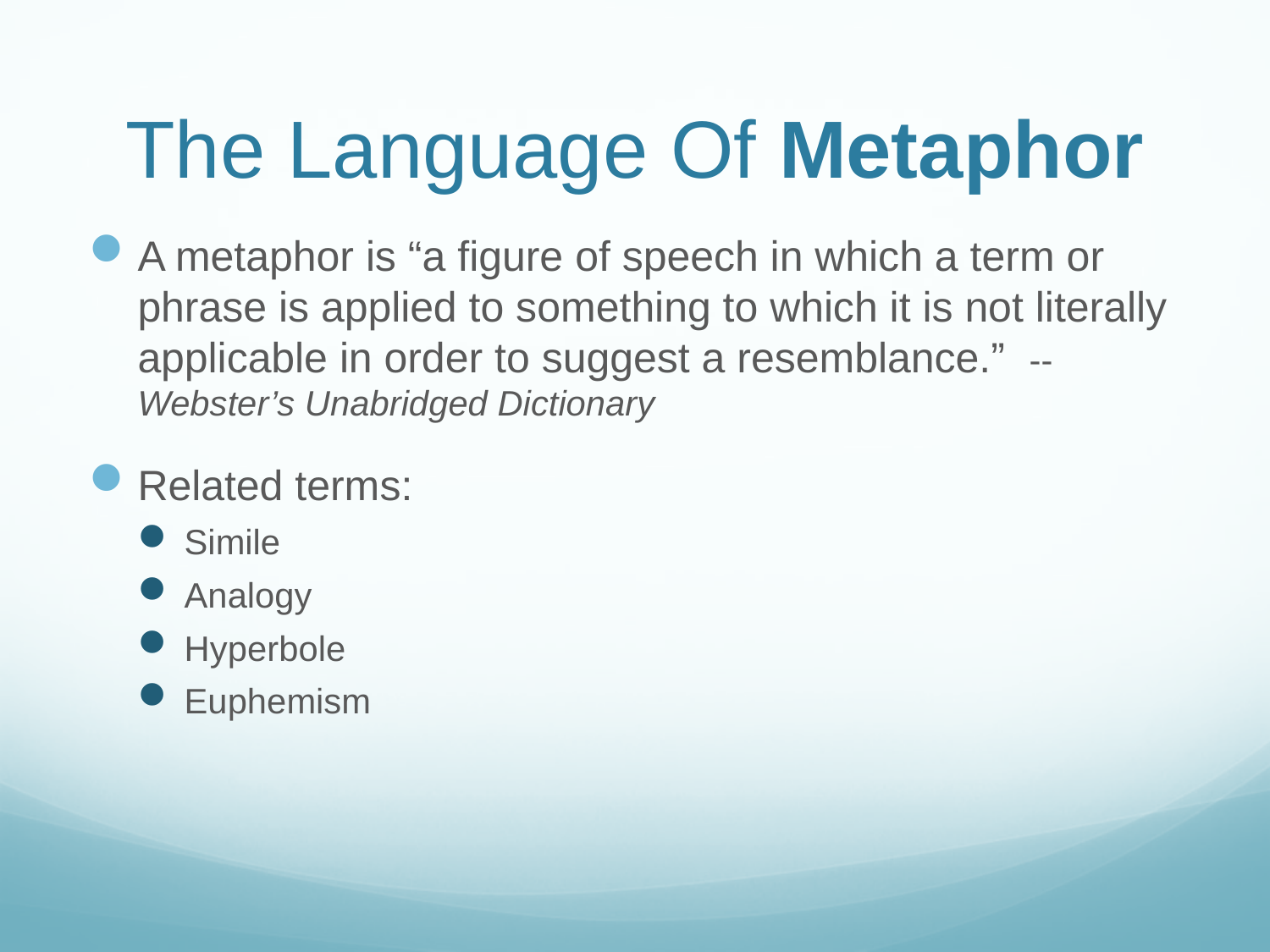

# The Language Of Metaphor
A metaphor is “a figure of speech in which a term or phrase is applied to something to which it is not literally applicable in order to suggest a resemblance.”  --  Webster’s Unabridged Dictionary
Related terms:
Simile
Analogy
Hyperbole
Euphemism